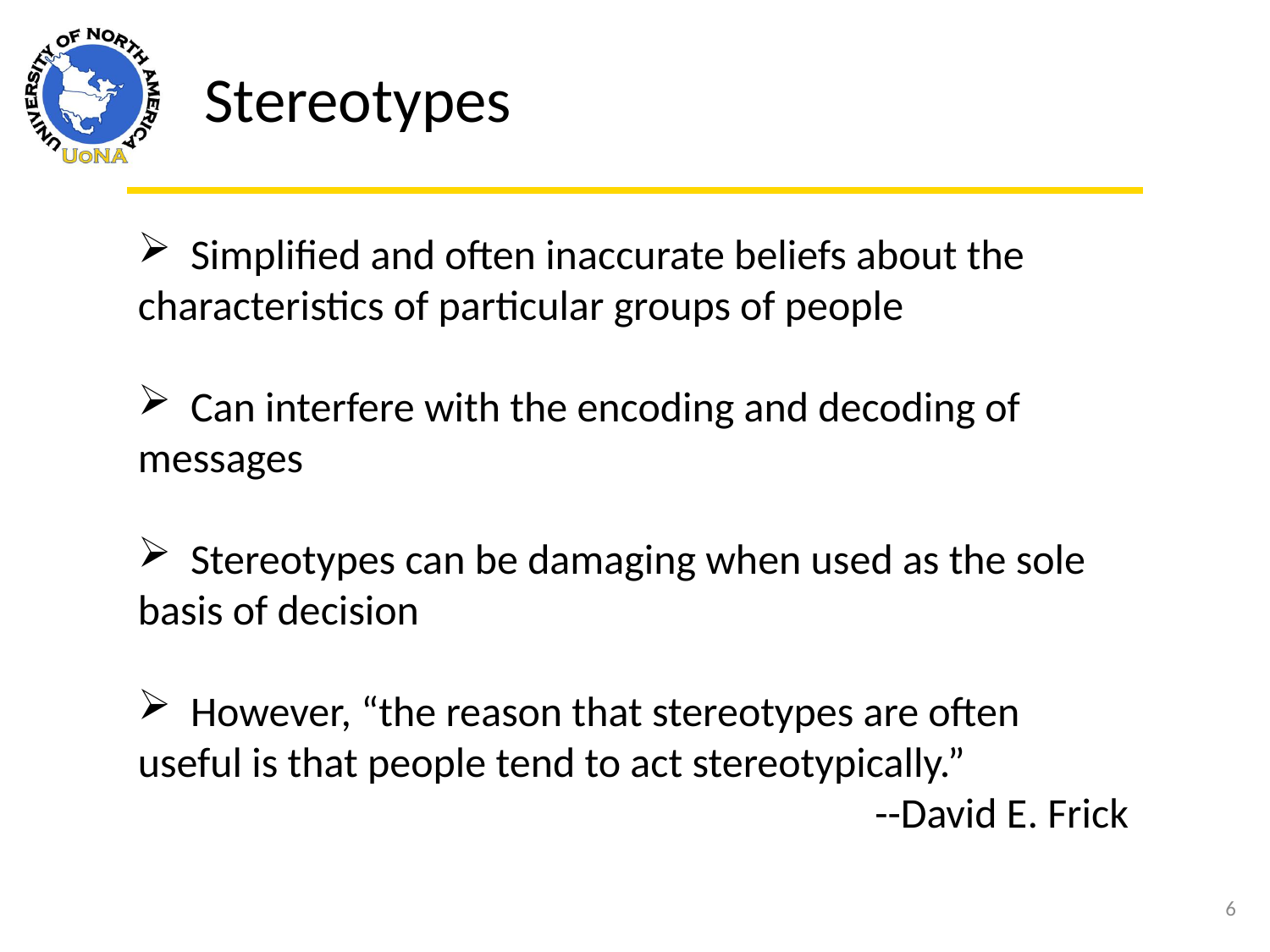

Stereotypes
  Simplified and often inaccurate beliefs about the characteristics of particular groups of people

  Can interfere with the encoding and decoding of messages

  Stereotypes can be damaging when used as the sole basis of decision

  However, “the reason that stereotypes are often useful is that people tend to act stereotypically.”
 --David E. Frick

6